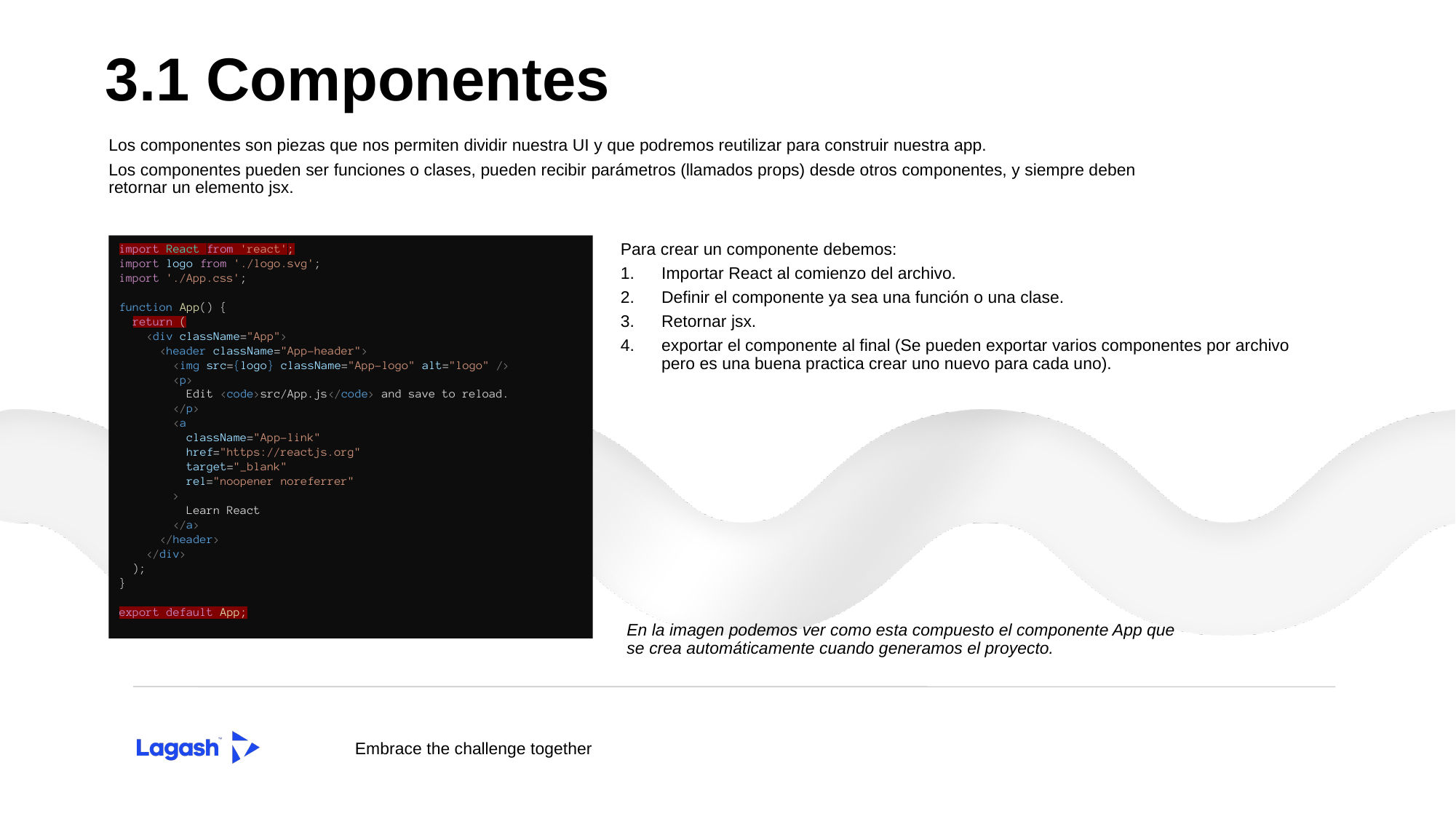

# 3.1 Componentes
Los componentes son piezas que nos permiten dividir nuestra UI y que podremos reutilizar para construir nuestra app.
Los componentes pueden ser funciones o clases, pueden recibir parámetros (llamados props) desde otros componentes, y siempre deben retornar un elemento jsx.
import React from 'react';
import logo from './logo.svg';
import './App.css';
function App() {
  return (
    <div className="App">
      <header className="App-header">
        <img src={logo} className="App-logo" alt="logo" />
        <p>
          Edit <code>src/App.js</code> and save to reload.
        </p>
        <a
          className="App-link"
          href="https://reactjs.org"
          target="_blank"
          rel="noopener noreferrer"
        >
          Learn React
        </a>
      </header>
    </div>
  );
}
export default App;
Para crear un componente debemos:
Importar React al comienzo del archivo.
Definir el componente ya sea una función o una clase.
Retornar jsx.
exportar el componente al final (Se pueden exportar varios componentes por archivo pero es una buena practica crear uno nuevo para cada uno).
En la imagen podemos ver como esta compuesto el componente App que se crea automáticamente cuando generamos el proyecto.